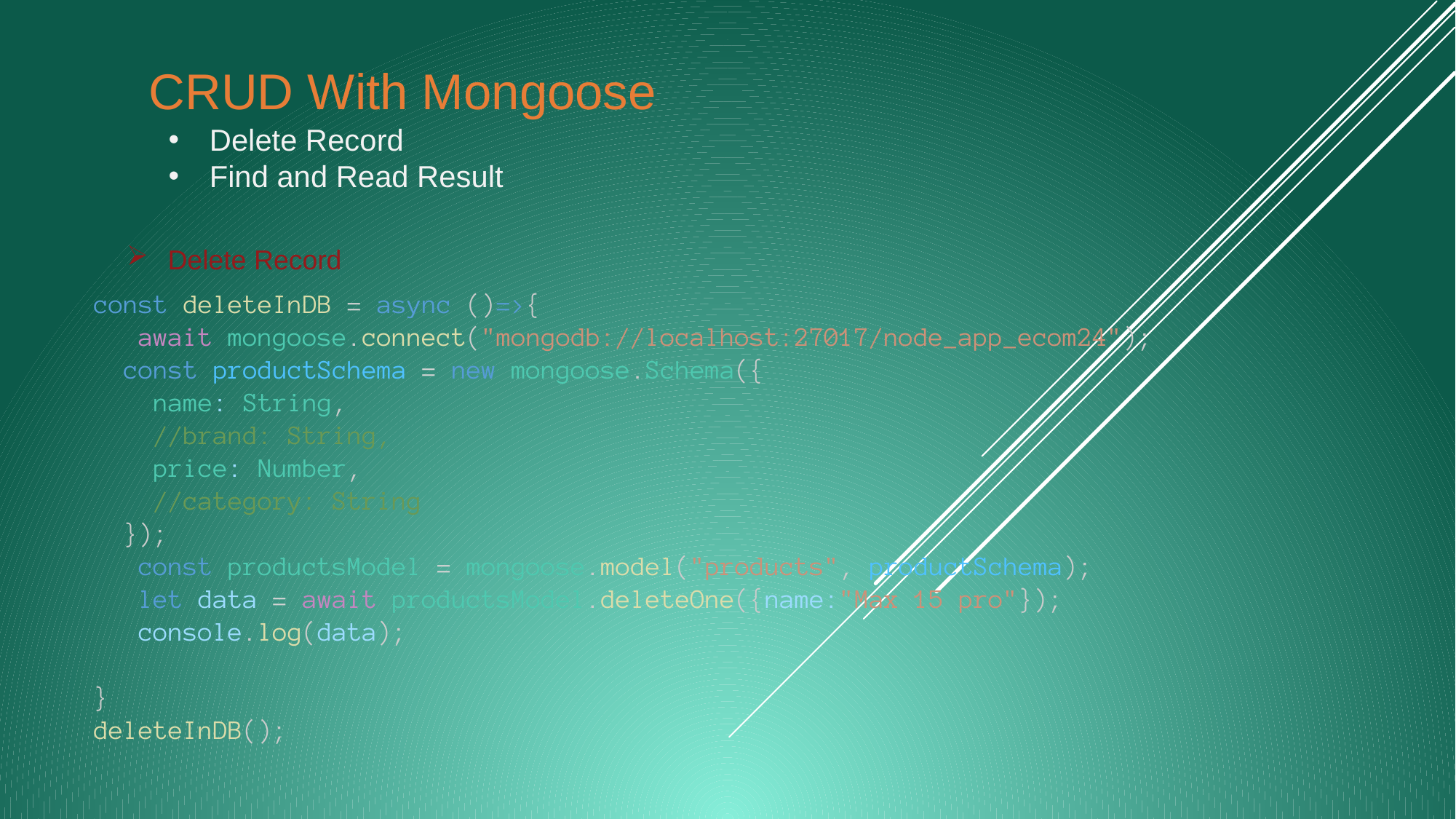

# CRUD With Mongoose
Delete Record
Find and Read Result
Delete Record
const deleteInDB = async ()=>{
   await mongoose.connect("mongodb://localhost:27017/node_app_ecom24");
  const productSchema = new mongoose.Schema({
    name: String,
    //brand: String,
    price: Number,
    //category: String
  });
   const productsModel = mongoose.model("products", productSchema);
   let data = await productsModel.deleteOne({name:"Max 15 pro"});
   console.log(data);
}
deleteInDB();